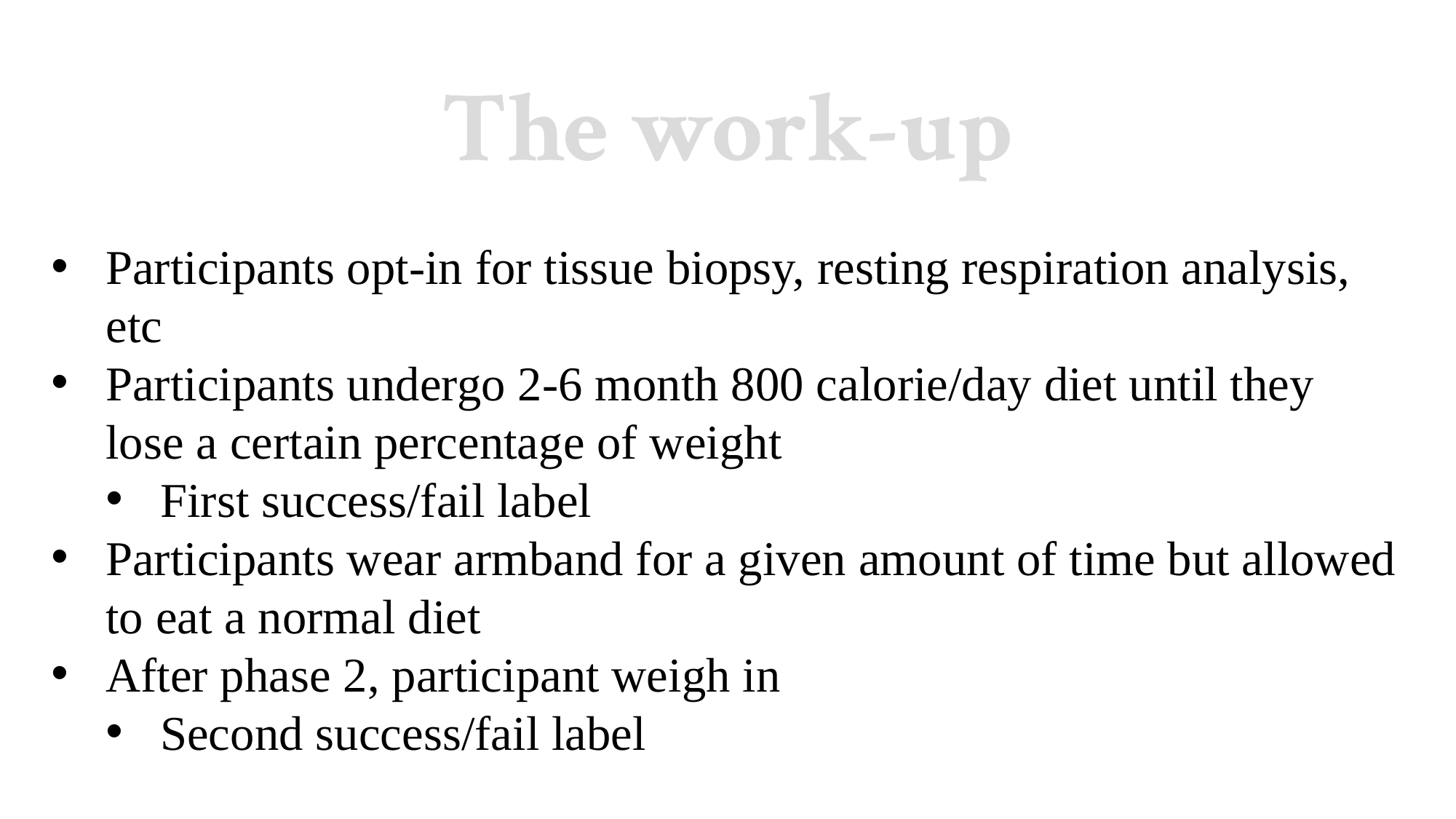

The work-up
Participants opt-in for tissue biopsy, resting respiration analysis, etc
Participants undergo 2-6 month 800 calorie/day diet until they lose a certain percentage of weight
First success/fail label
Participants wear armband for a given amount of time but allowed to eat a normal diet
After phase 2, participant weigh in
Second success/fail label